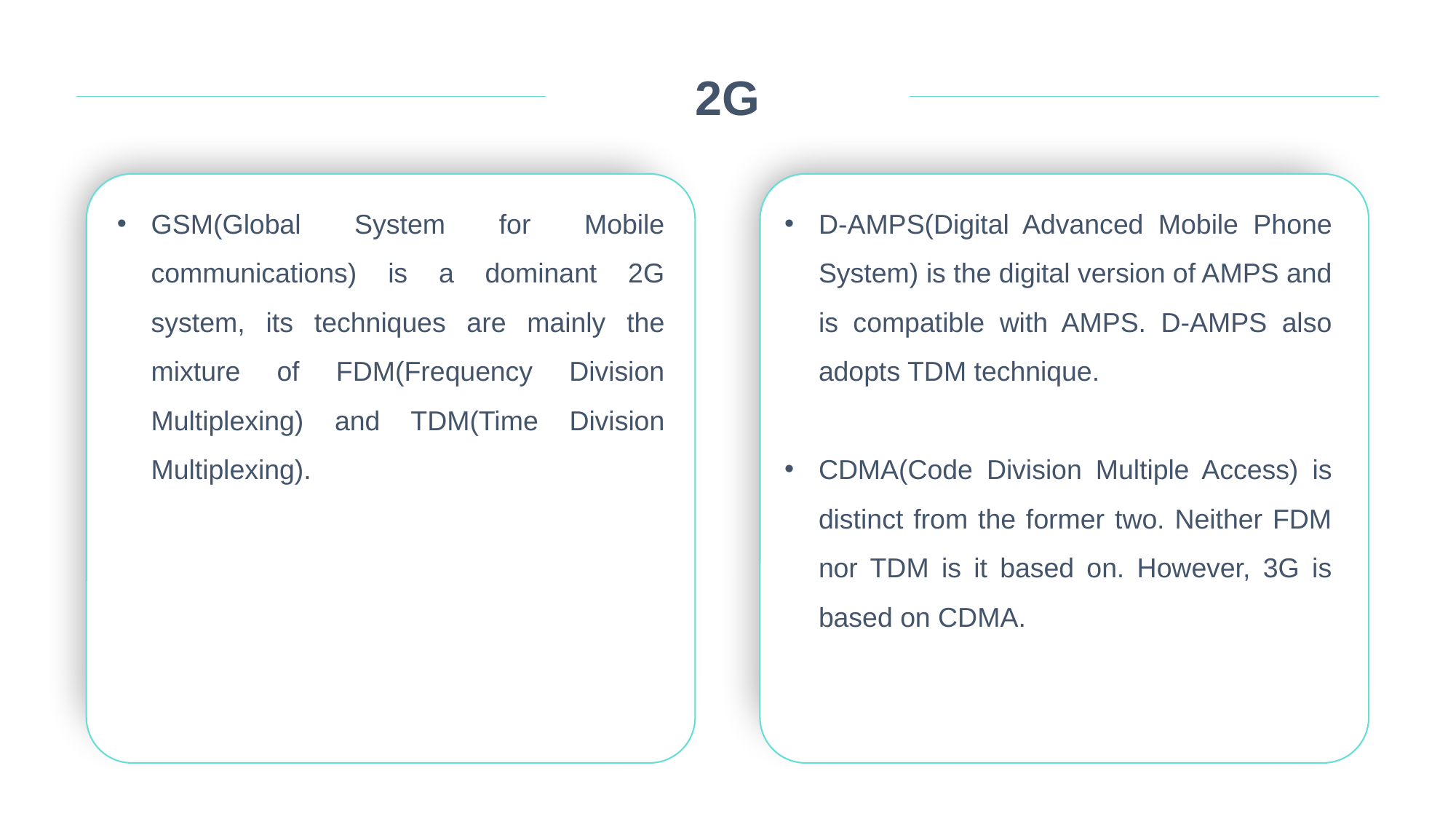

2G

GSM(Global System for Mobile communications) is a dominant 2G system, its techniques are mainly the mixture of FDM(Frequency Division Multiplexing) and TDM(Time Division Multiplexing).
D-AMPS(Digital Advanced Mobile Phone System) is the digital version of AMPS and is compatible with AMPS. D-AMPS also adopts TDM technique.

CDMA(Code Division Multiple Access) is distinct from the former two. Neither FDM nor TDM is it based on. However, 3G is based on CDMA.